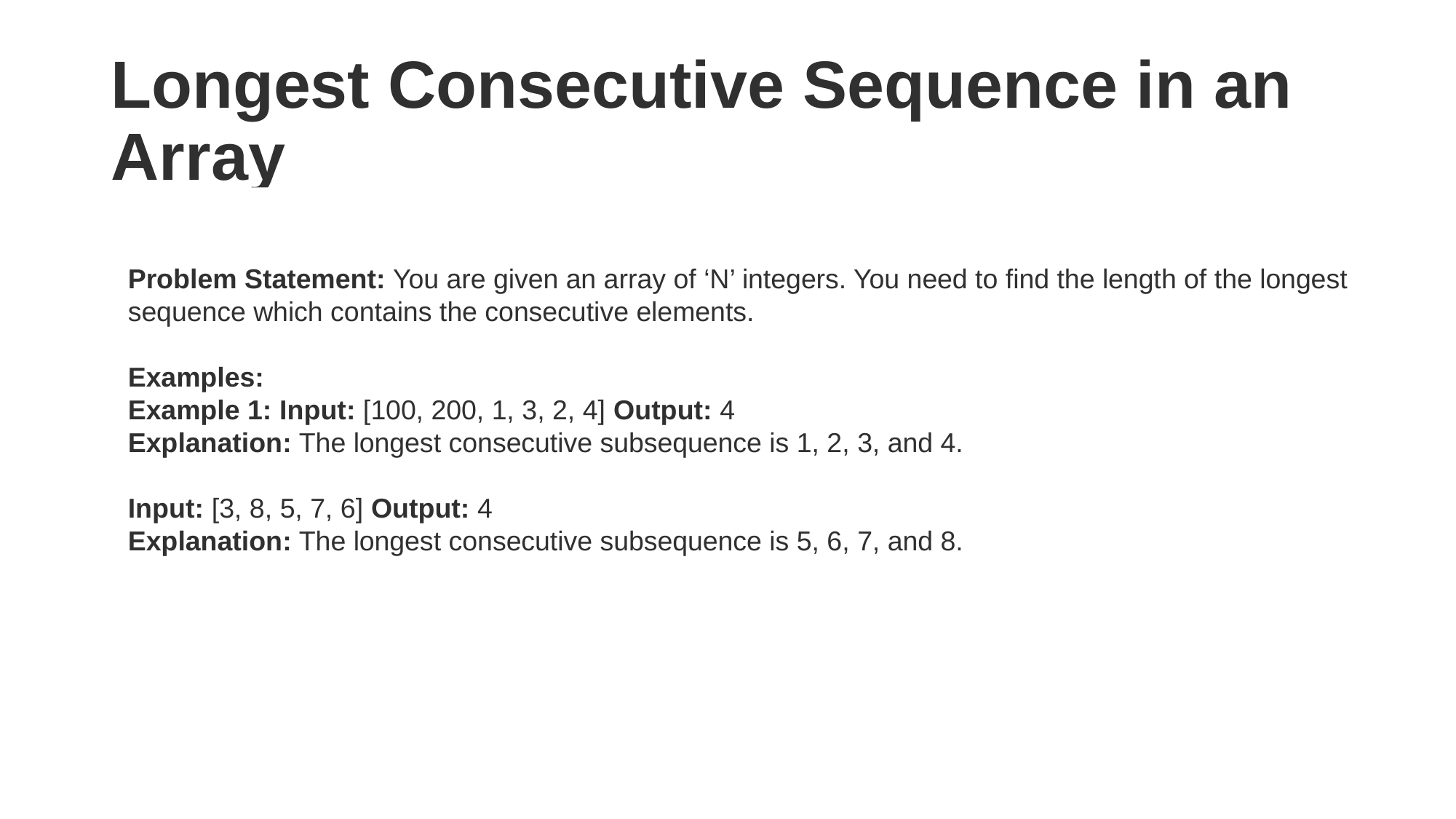

# Longest Consecutive Sequence in an Array
Problem Statement: You are given an array of ‘N’ integers. You need to find the length of the longest sequence which contains the consecutive elements.

Examples:
Example 1: Input: [100, 200, 1, 3, 2, 4] Output: 4
Explanation: The longest consecutive subsequence is 1, 2, 3, and 4.

Input: [3, 8, 5, 7, 6] Output: 4
Explanation: The longest consecutive subsequence is 5, 6, 7, and 8.